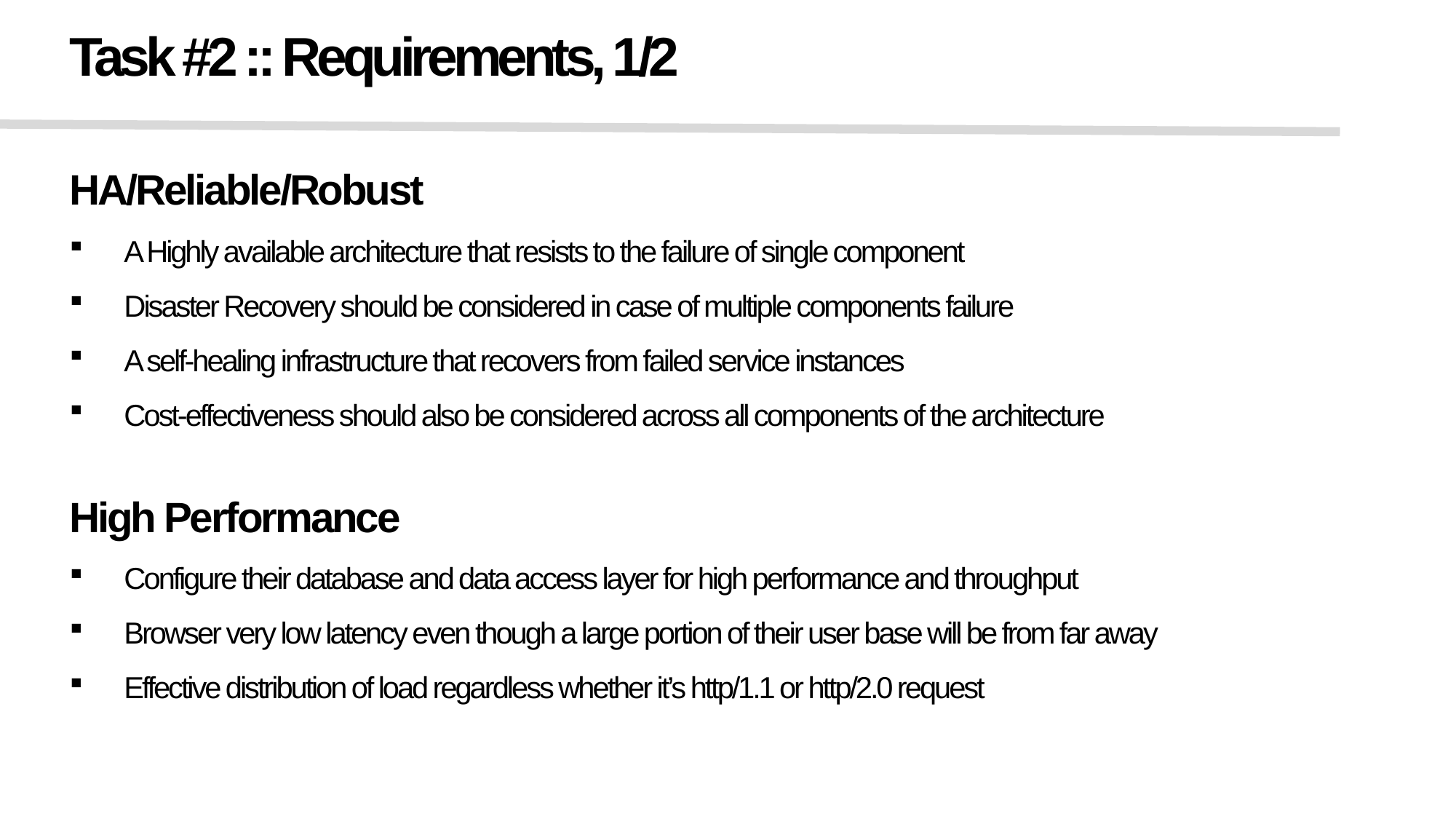

Task #2 :: Requirements, 1/2
HA/Reliable/Robust
A Highly available architecture that resists to the failure of single component
Disaster Recovery should be considered in case of multiple components failure
A self-healing infrastructure that recovers from failed service instances
Cost-effectiveness should also be considered across all components of the architecture

High Performance
Configure their database and data access layer for high performance and throughput
Browser very low latency even though a large portion of their user base will be from far away
Effective distribution of load regardless whether it’s http/1.1 or http/2.0 request